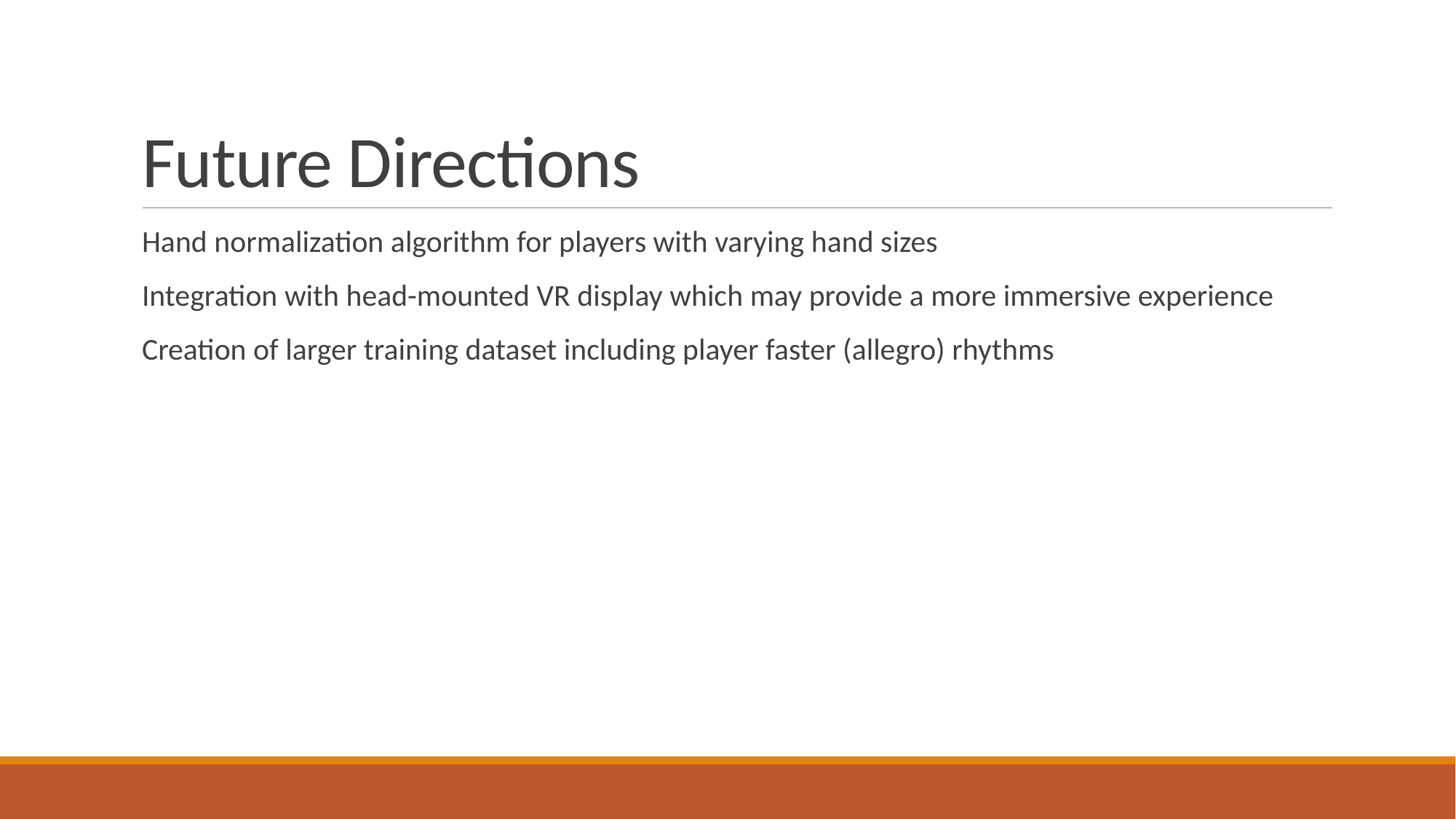

# Future Directions
Hand normalization algorithm for players with varying hand sizes
Integration with head-mounted VR display which may provide a more immersive experience
Creation of larger training dataset including player faster (allegro) rhythms